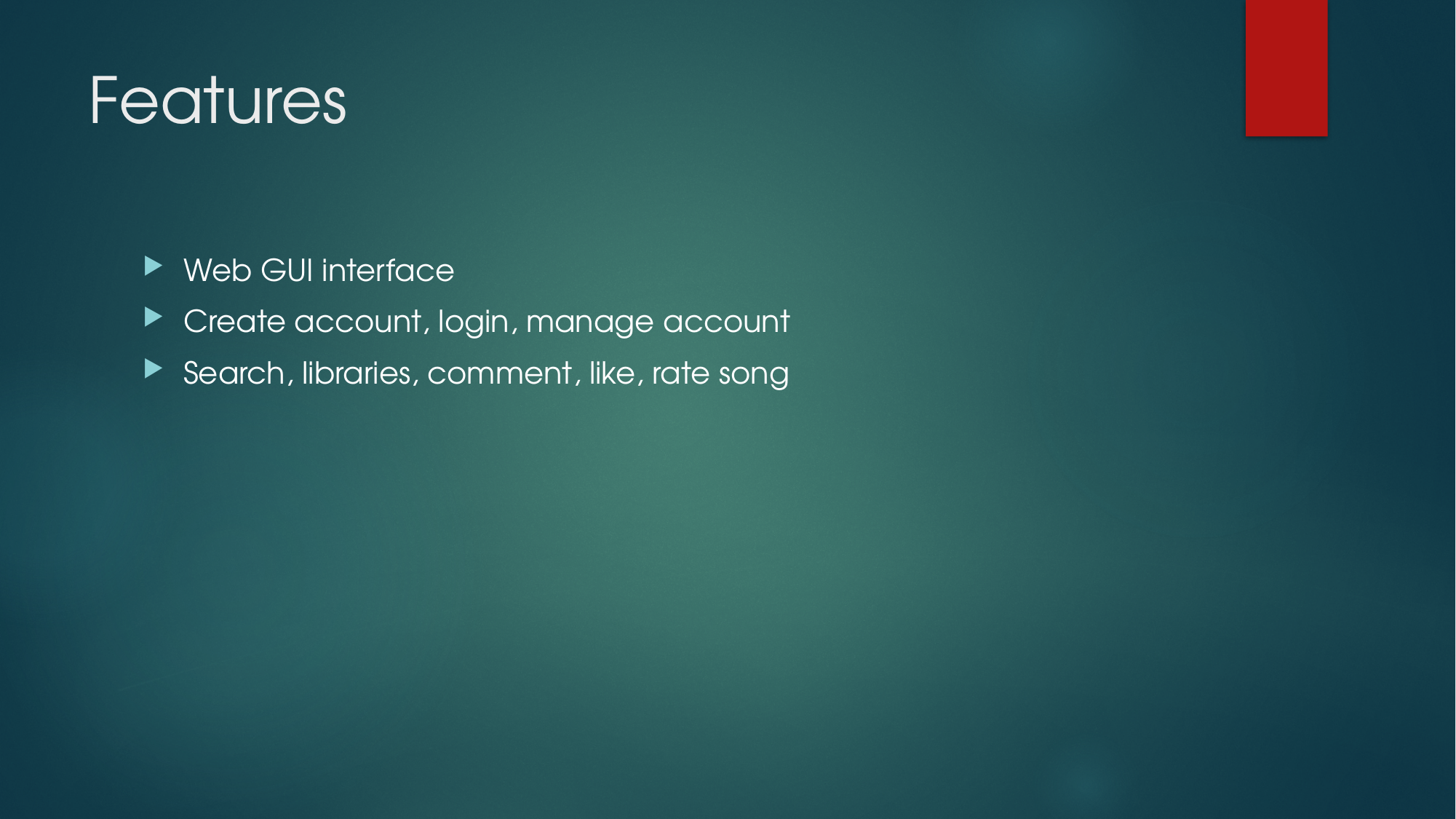

# Features
Web GUI interface
Create account, login, manage account
Search, libraries, comment, like, rate song